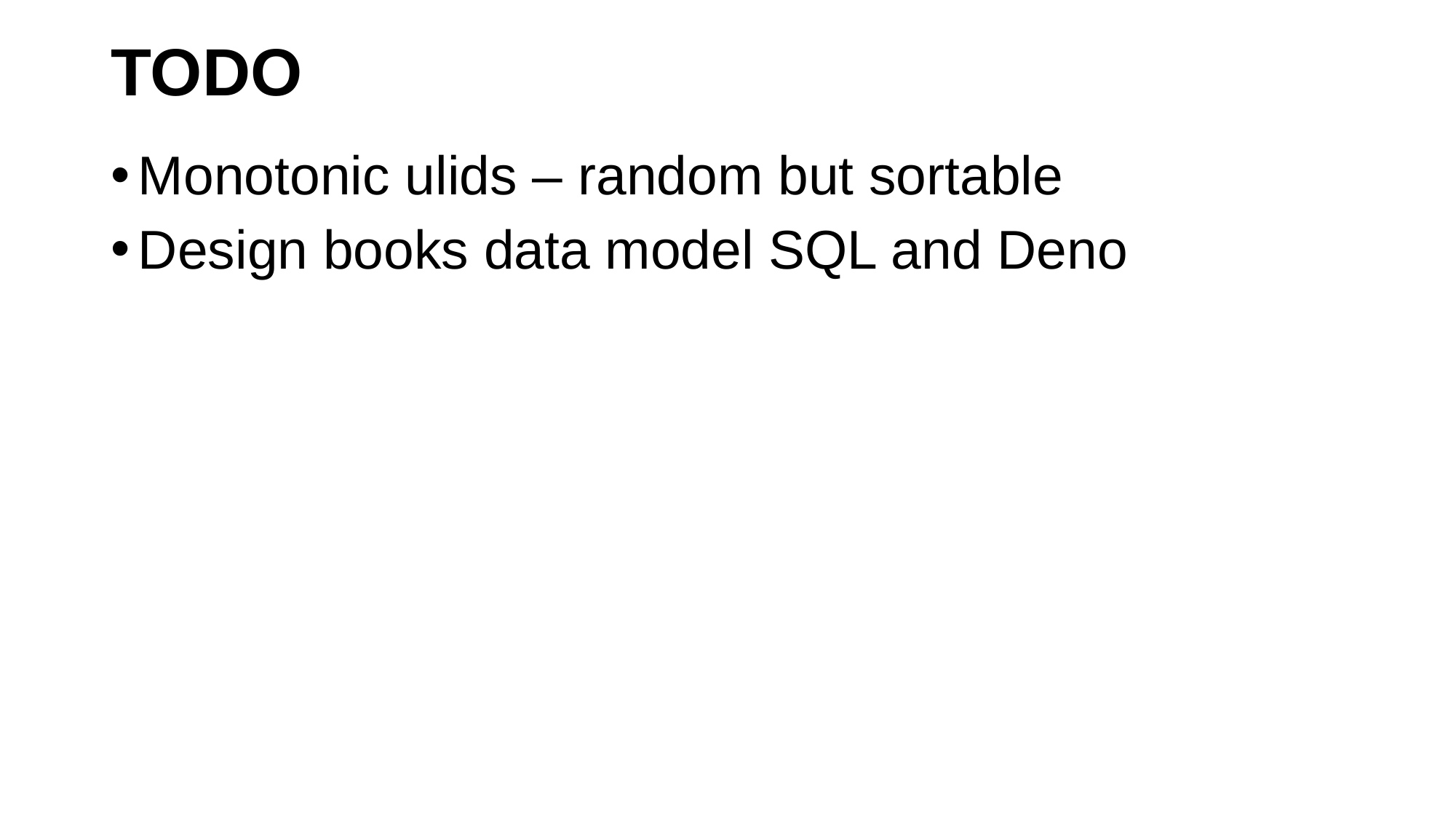

# TODO
Monotonic ulids – random but sortable
Design books data model SQL and Deno